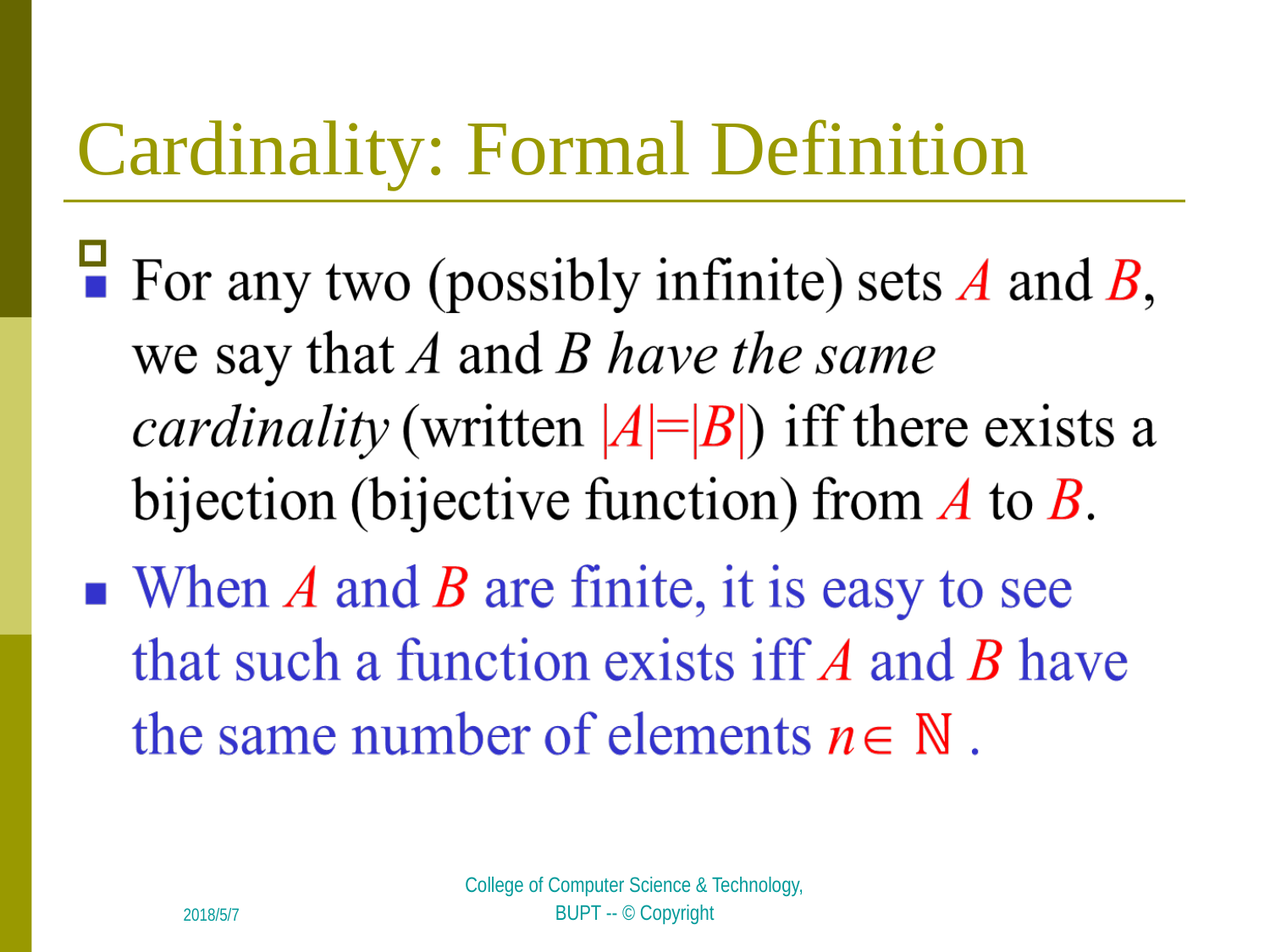

# Cardinality: Formal Definition

2018/5/7
College of Computer Science & Technology, BUPT -- © Copyright